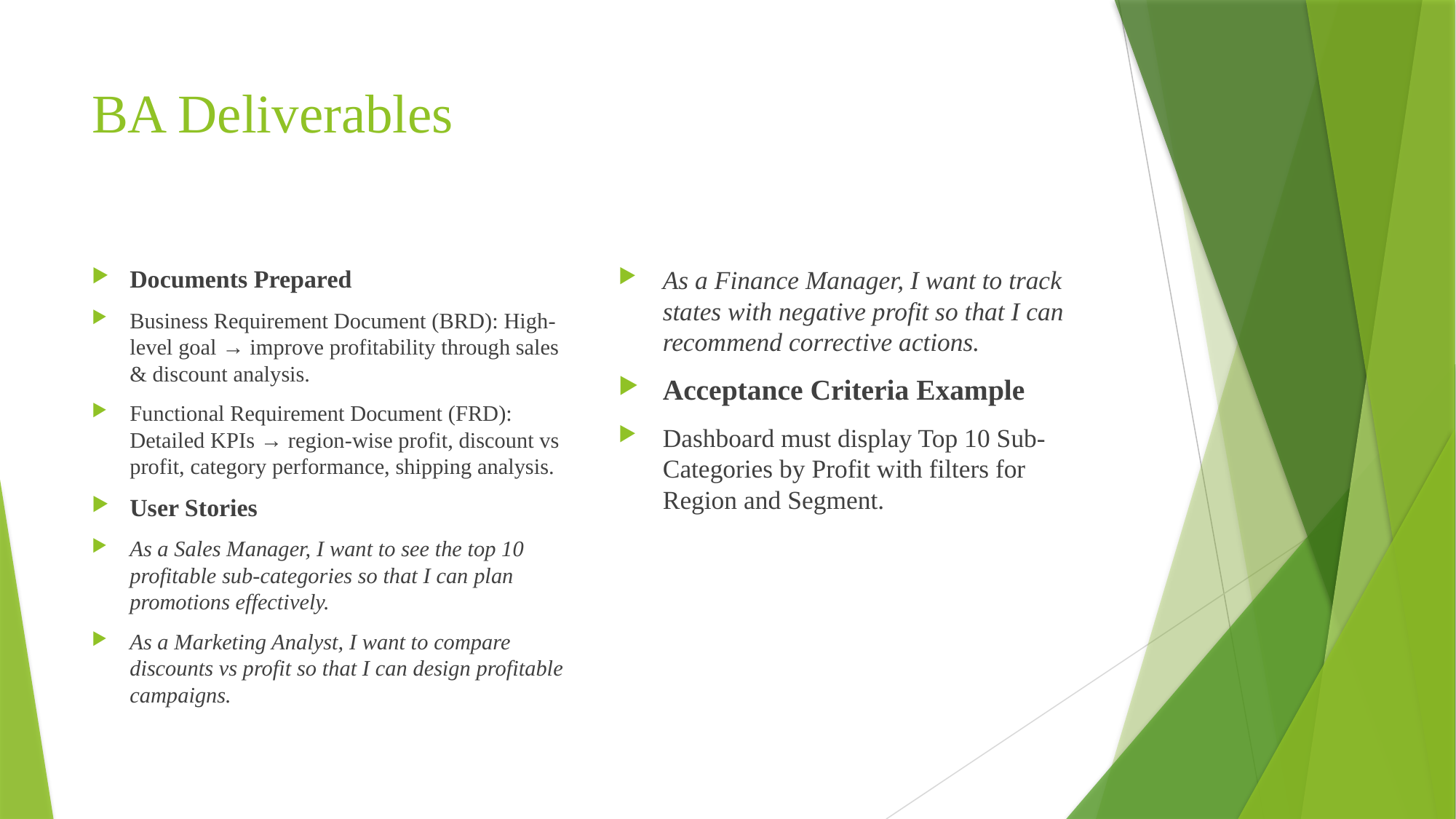

# BA Deliverables
Documents Prepared
Business Requirement Document (BRD): High-level goal → improve profitability through sales & discount analysis.
Functional Requirement Document (FRD): Detailed KPIs → region-wise profit, discount vs profit, category performance, shipping analysis.
User Stories
As a Sales Manager, I want to see the top 10 profitable sub-categories so that I can plan promotions effectively.
As a Marketing Analyst, I want to compare discounts vs profit so that I can design profitable campaigns.

As a Finance Manager, I want to track states with negative profit so that I can recommend corrective actions.
Acceptance Criteria Example
Dashboard must display Top 10 Sub-Categories by Profit with filters for Region and Segment.